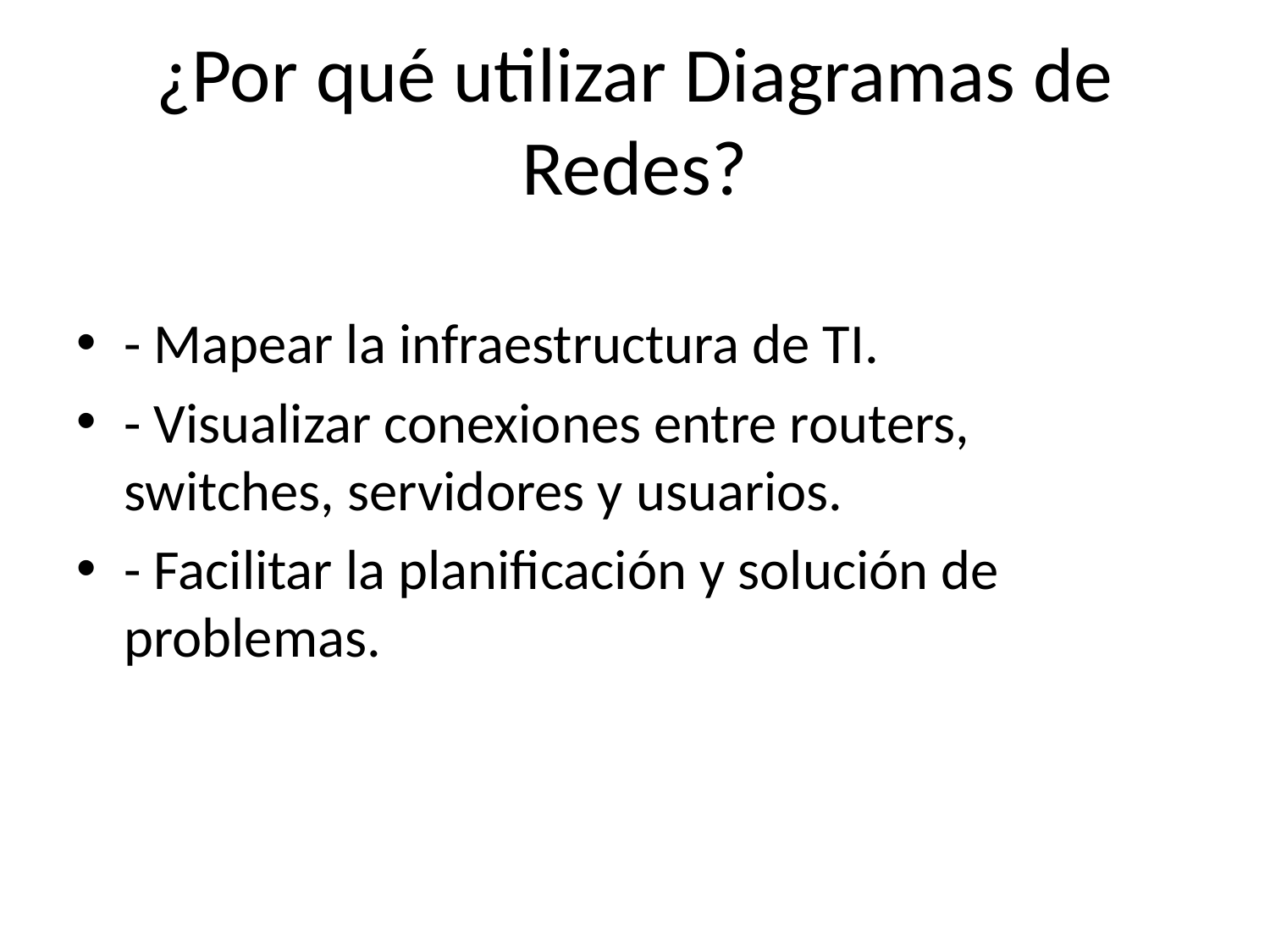

# ¿Por qué utilizar Diagramas de Redes?

- Mapear la infraestructura de TI.
- Visualizar conexiones entre routers, switches, servidores y usuarios.
- Facilitar la planificación y solución de problemas.